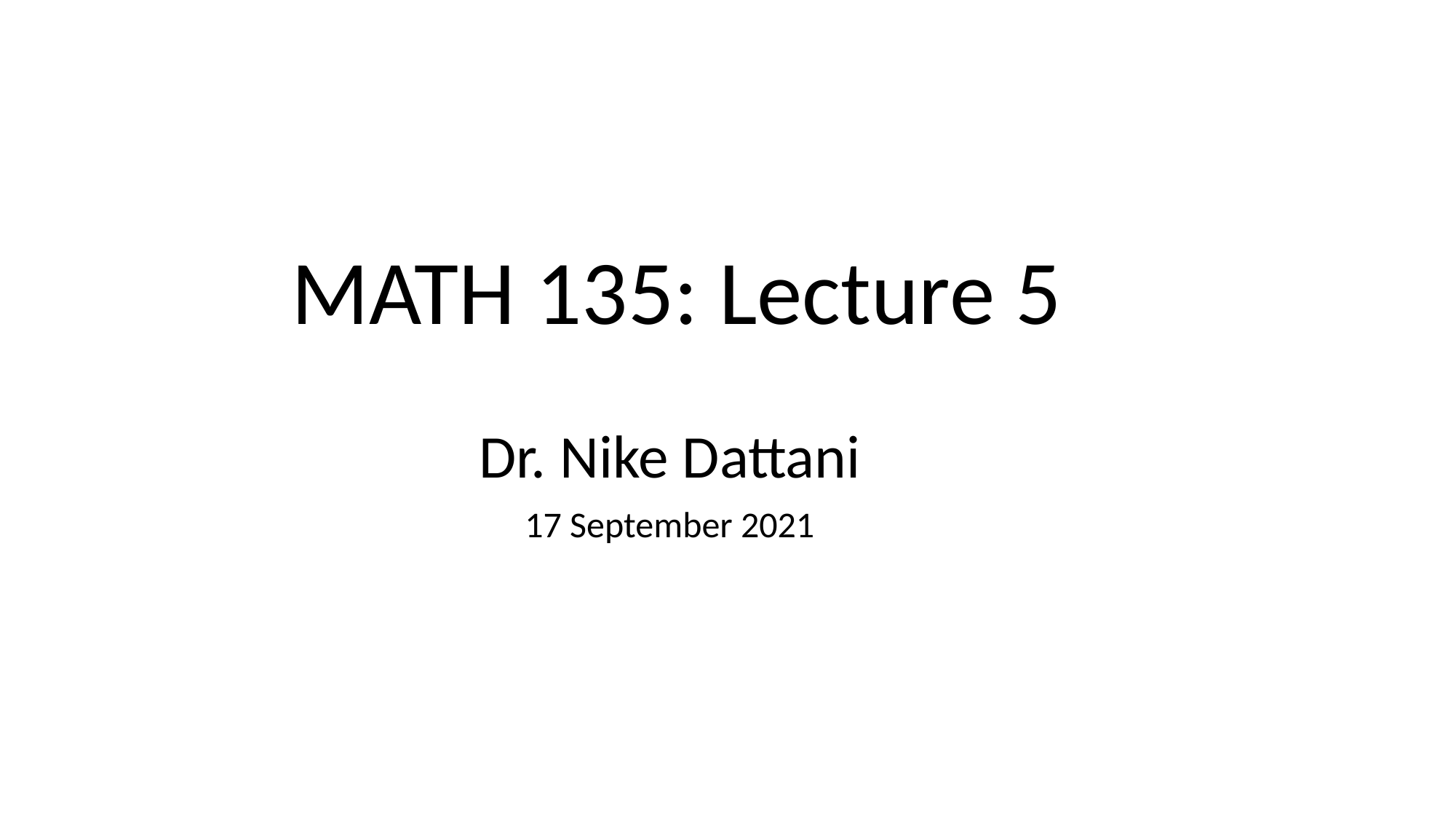

# MATH 135: Lecture 5
Dr. Nike Dattani
17 September 2021